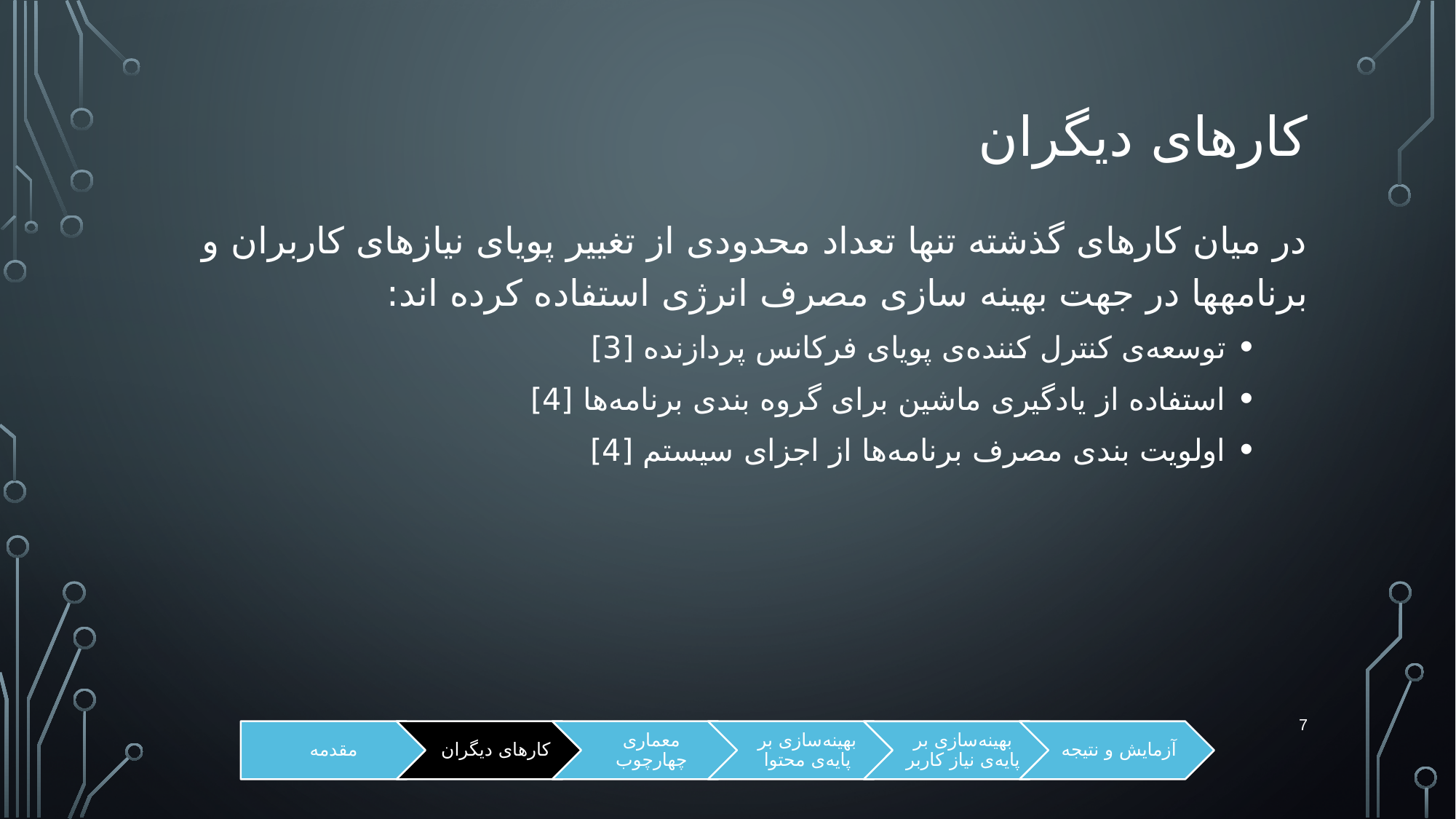

# کارهای دیگران
در میان کارهای گذشته تنها تعداد محدودی از تغییر پویای نیازهای کاربران و برنامه­ها در جهت بهینه سازی مصرف انرژی استفاده کرده اند:
توسعه‌‌ی کنترل کننده‌ی پویای فرکانس پردازنده [3]
استفاده از یادگیری ماشین برای گروه بندی برنامه‌ها [4]
اولویت بندی مصرف برنامه‌ها از اجزای سیستم [4]

مقدمه
کارهای دیگران
معماری چهارچوب
بهینه‌سازی بر پایه‌ی محتوا
بهینه‌سازی بر پایه‌ی نیاز کاربر
آزمایش و نتیجه
7